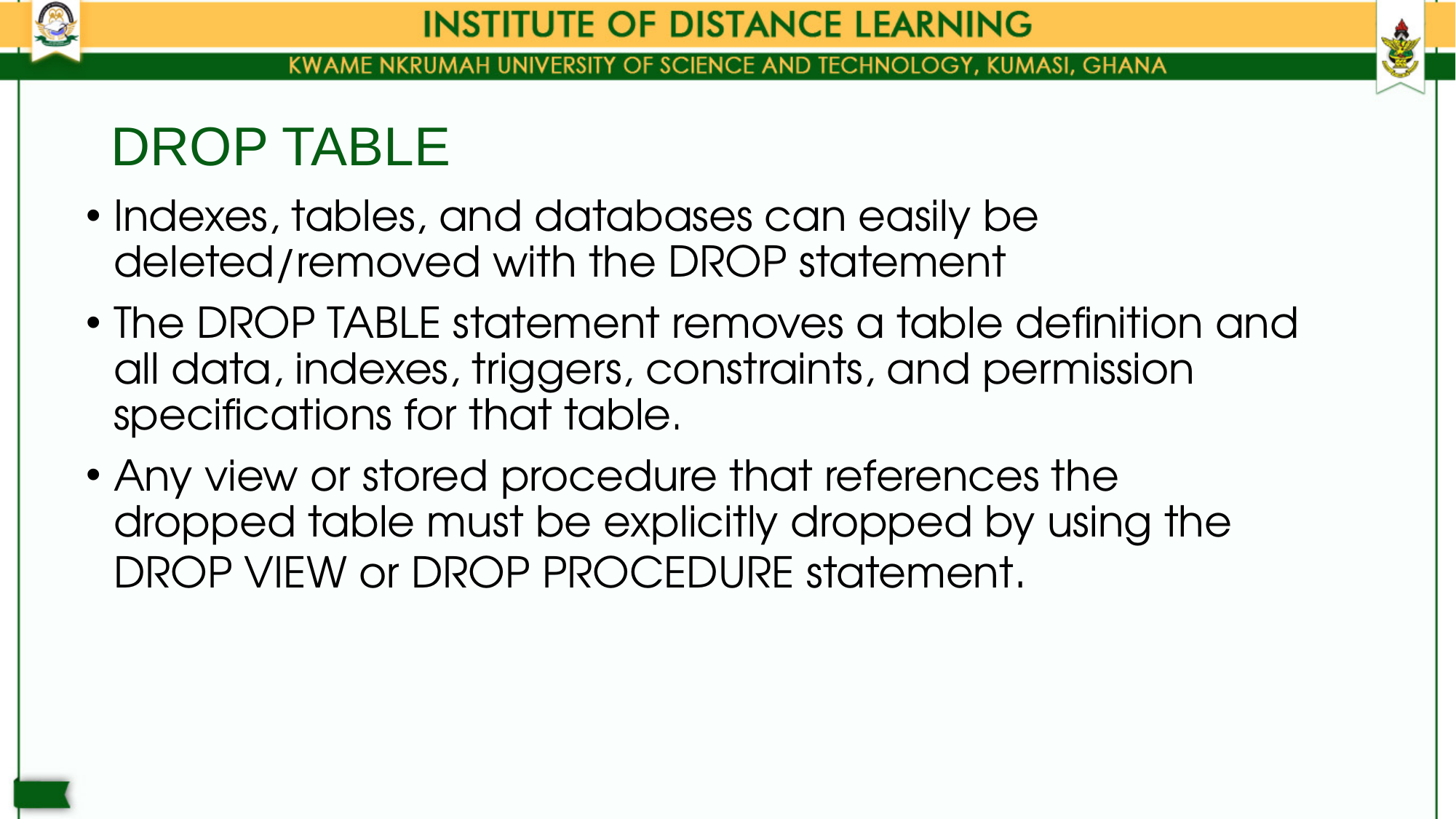

# DROP TABLE
Indexes, tables, and databases can easily be deleted/removed with the DROP statement
The DROP TABLE statement removes a table definition and all data, indexes, triggers, constraints, and permission specifications for that table.
Any view or stored procedure that references the dropped table must be explicitly dropped by using the DROP VIEW or DROP PROCEDURE statement.